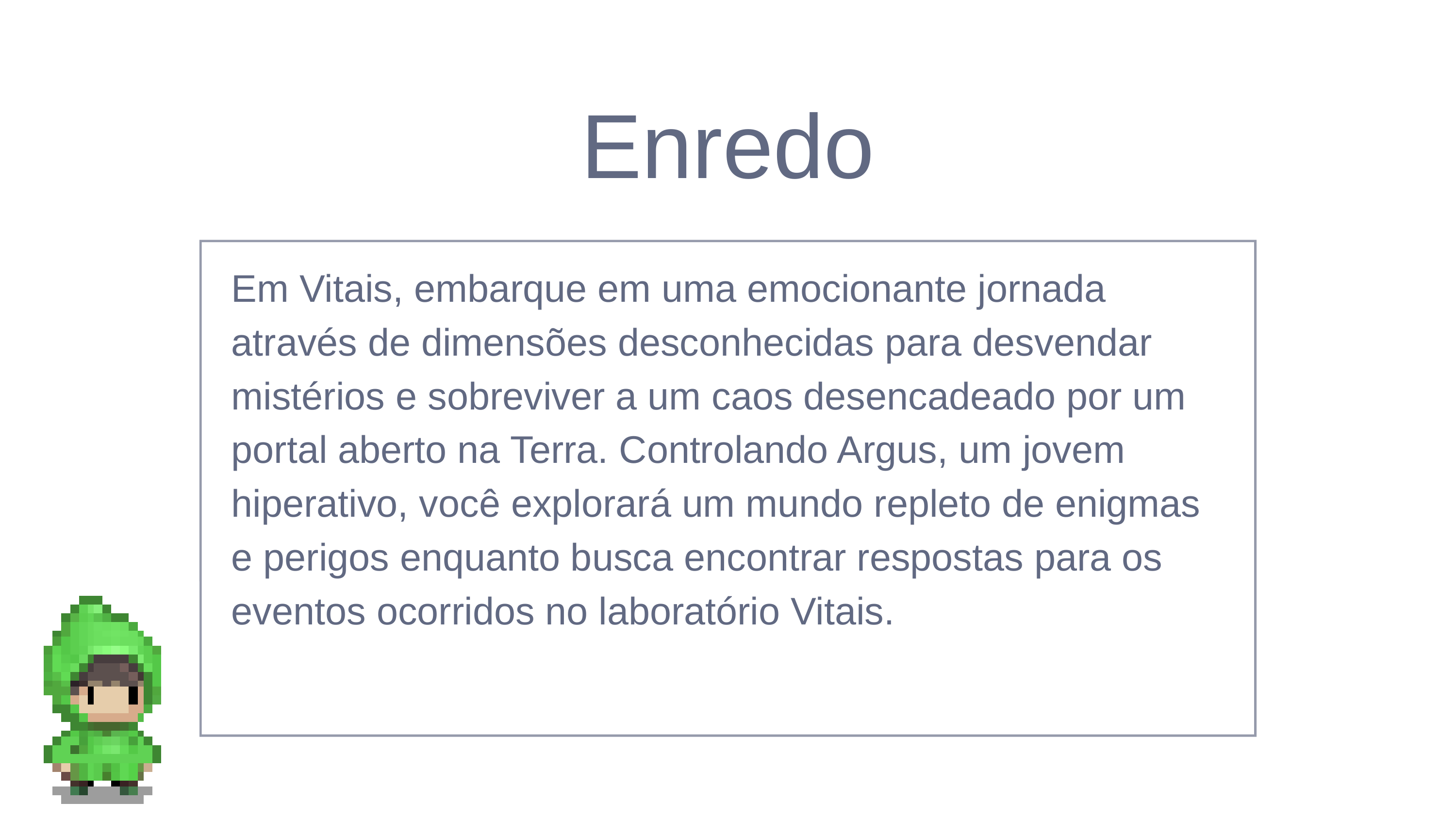

Enredo

Em Vitais, embarque em uma emocionante jornada através de dimensões desconhecidas para desvendar mistérios e sobreviver a um caos desencadeado por um portal aberto na Terra. Controlando Argus, um jovem hiperativo, você explorará um mundo repleto de enigmas e perigos enquanto busca encontrar respostas para os eventos ocorridos no laboratório Vitais.